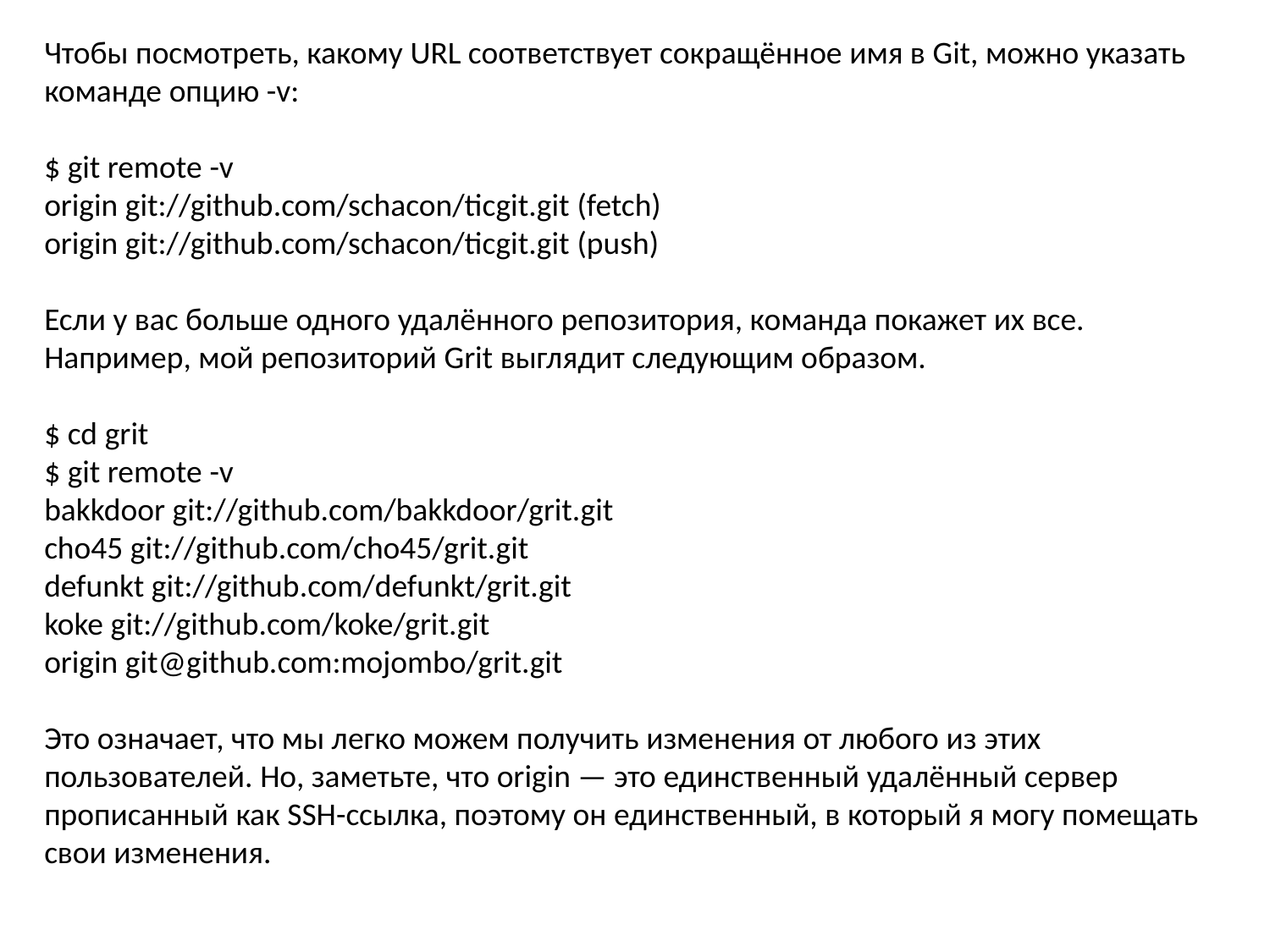

Чтобы посмотреть, какому URL соответствует сокращённое имя в Git, можно указать команде опцию -v:

$ git remote -v
origin git://github.com/schacon/ticgit.git (fetch)
origin git://github.com/schacon/ticgit.git (push)

Если у вас больше одного удалённого репозитория, команда покажет их все. Например, мой репозиторий Grit выглядит следующим образом.

$ cd grit
$ git remote -v
bakkdoor git://github.com/bakkdoor/grit.git
cho45 git://github.com/cho45/grit.git
defunkt git://github.com/defunkt/grit.git
koke git://github.com/koke/grit.git
origin git@github.com:mojombo/grit.git

Это означает, что мы легко можем получить изменения от любого из этих пользователей. Но, заметьте, что origin — это единственный удалённый сервер прописанный как SSH-ссылка, поэтому он единственный, в который я могу помещать свои изменения.